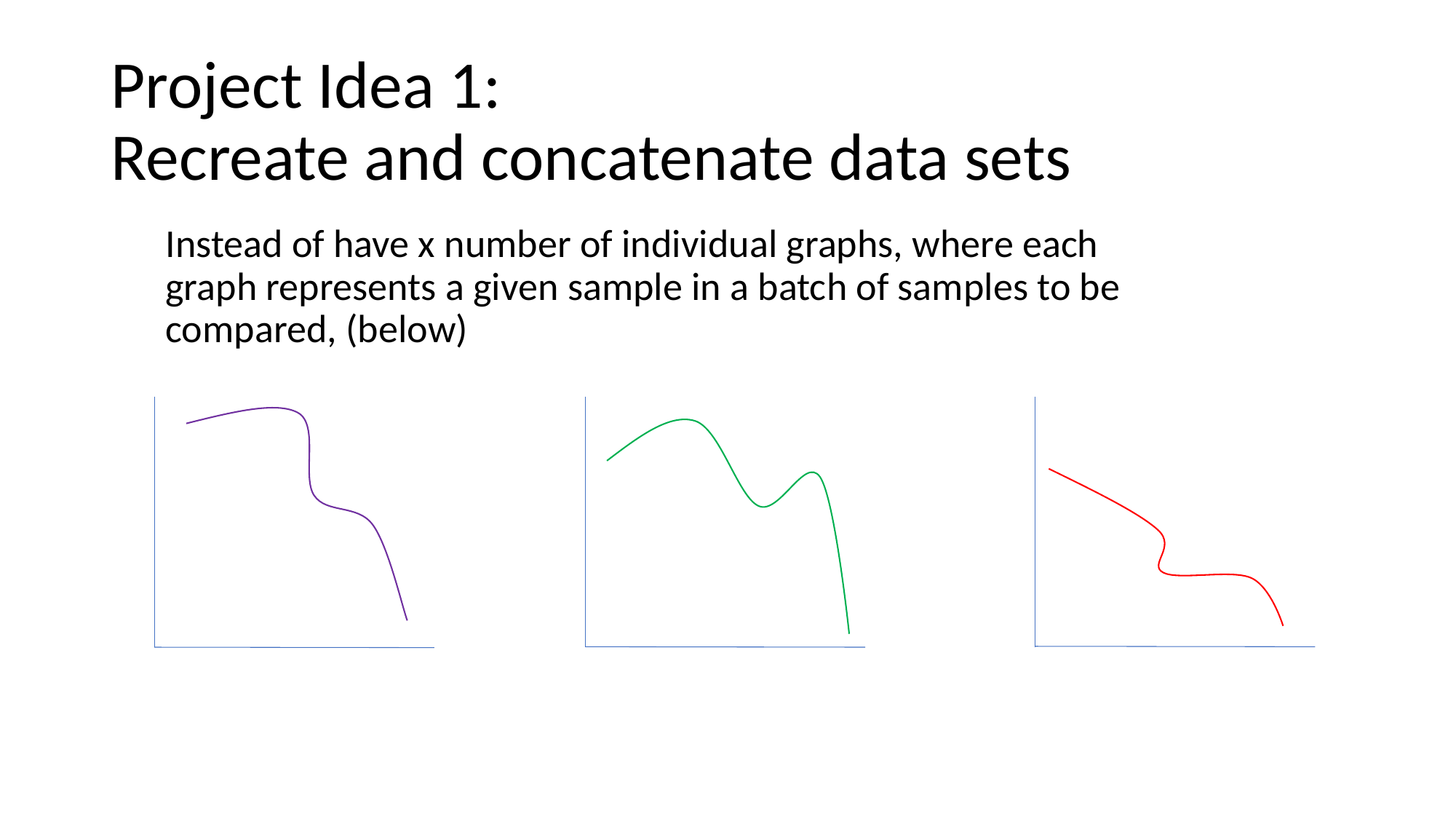

# Project Idea 1: Recreate and concatenate data sets
Instead of have x number of individual graphs, where each graph represents a given sample in a batch of samples to be compared, (below)